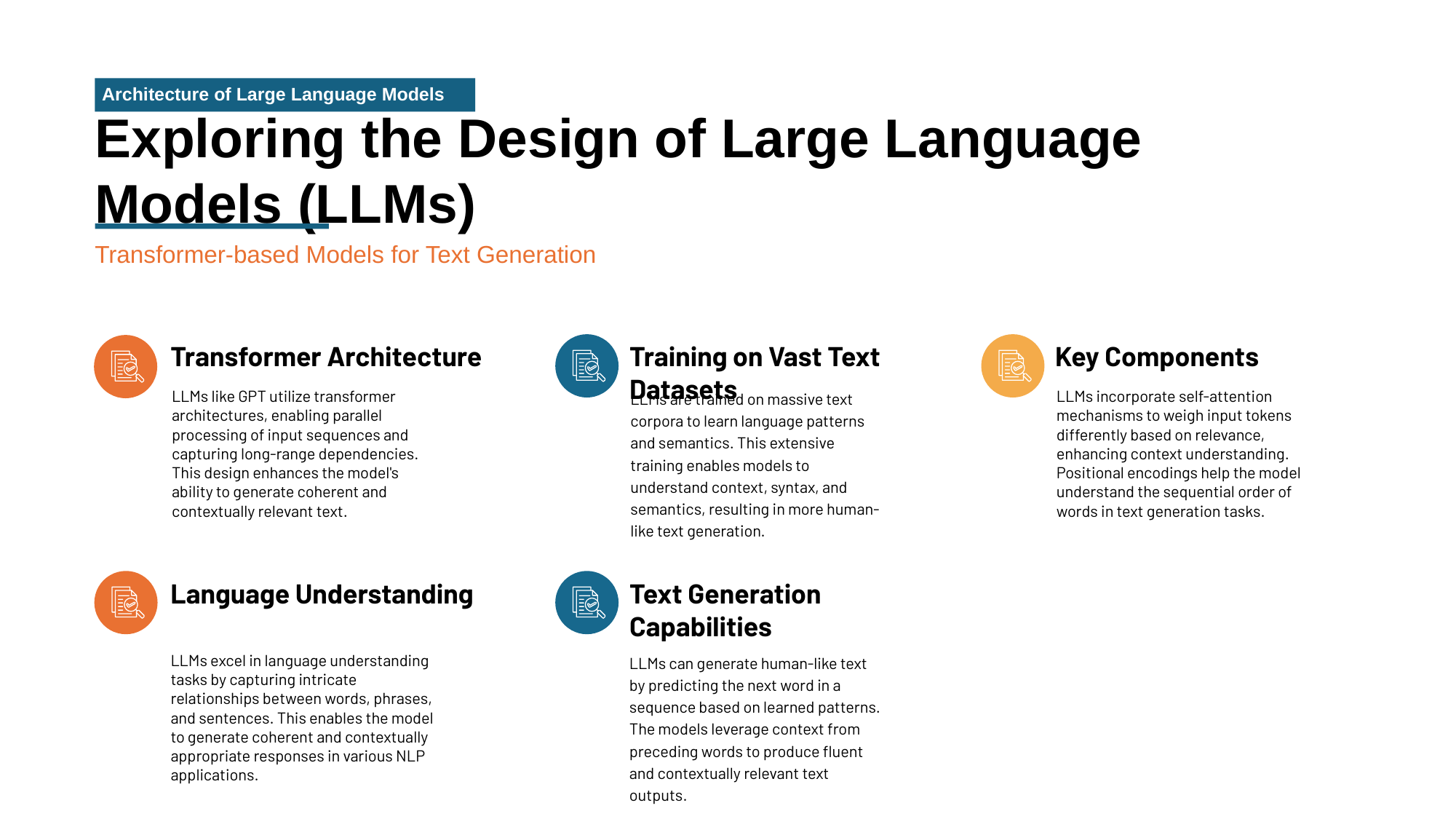

Architecture of Large Language Models

Exploring the Design of Large Language Models (LLMs)

Transformer-based Models for Text Generation
Transformer Architecture

Training on Vast Text Datasets

Key Components

LLMs like GPT utilize transformer architectures, enabling parallel processing of input sequences and capturing long-range dependencies. This design enhances the model's ability to generate coherent and contextually relevant text.
LLMs are trained on massive text corpora to learn language patterns and semantics. This extensive training enables models to understand context, syntax, and semantics, resulting in more human-like text generation.
LLMs incorporate self-attention mechanisms to weigh input tokens differently based on relevance, enhancing context understanding. Positional encodings help the model understand the sequential order of words in text generation tasks.

Language Understanding

Text Generation Capabilities
LLMs excel in language understanding tasks by capturing intricate relationships between words, phrases, and sentences. This enables the model to generate coherent and contextually appropriate responses in various NLP applications.
LLMs can generate human-like text by predicting the next word in a sequence based on learned patterns. The models leverage context from preceding words to produce fluent and contextually relevant text outputs.